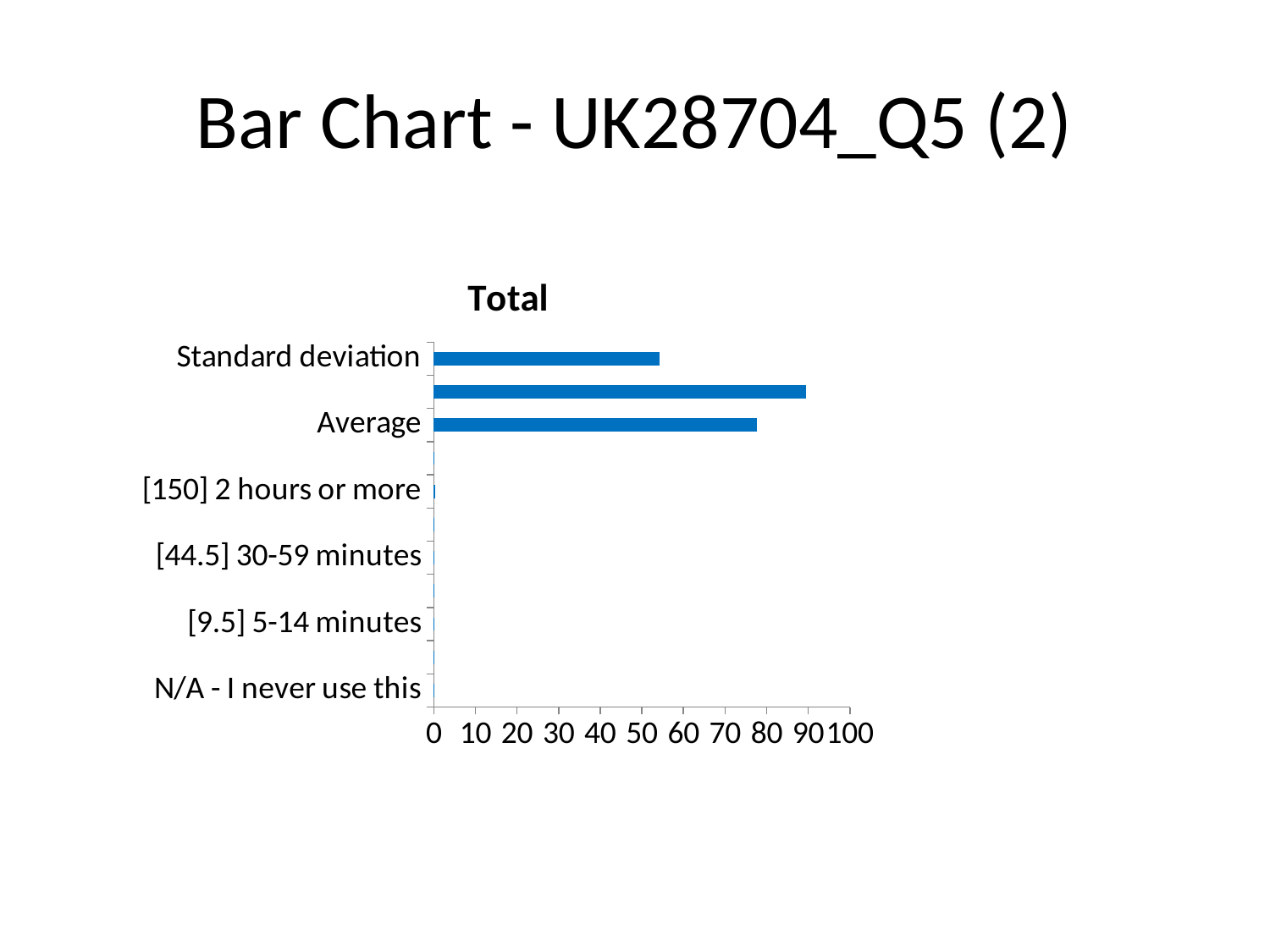

# Bar Chart - UK28704_Q5 (2)

### Chart

| Category | Total |
|---|---|
| N/A - I never use this | 0.17154832382125929 |
| [2.5] Less than 5 minutes | 0.05508493864007044 |
| [9.5] 5-14 minutes | 0.05937487418197891 |
| [22] 15-29 minutes | 0.09588698877157954 |
| [44.5] 30-59 minutes | 0.16512731456399787 |
| [89.5] 60-119 minutes | 0.17580551085815185 |
| [150] 2 hours or more | 0.23306508429872466 |
| Don't know | 0.04410696486424144 |
| Average | 77.6 |
| Median | 89.5 |
| Standard deviation | 54.3 |